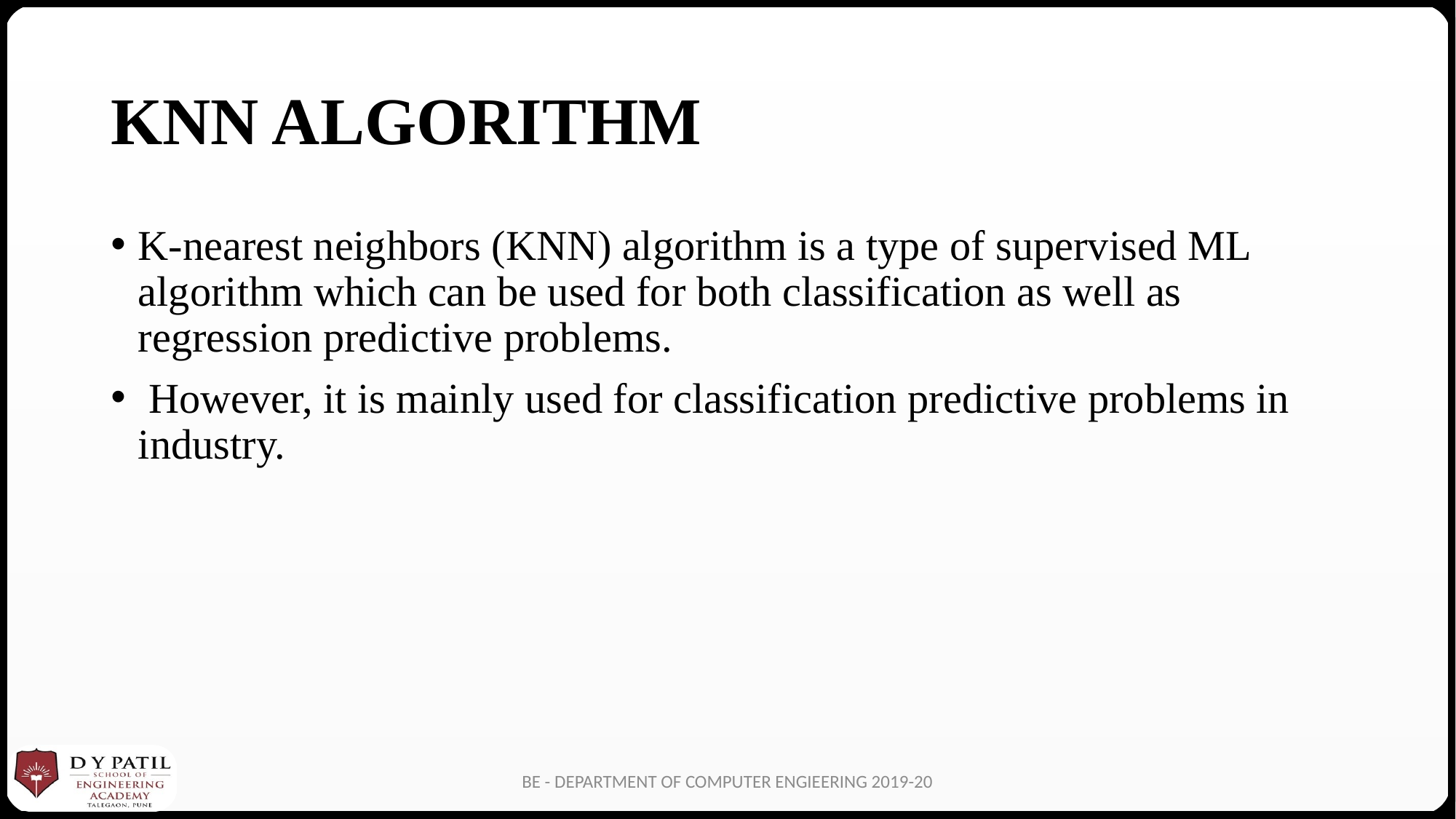

# KNN ALGORITHM
K-nearest neighbors (KNN) algorithm is a type of supervised ML algorithm which can be used for both classification as well as regression predictive problems.
 However, it is mainly used for classification predictive problems in industry.
BE - DEPARTMENT OF COMPUTER ENGIEERING 2019-20